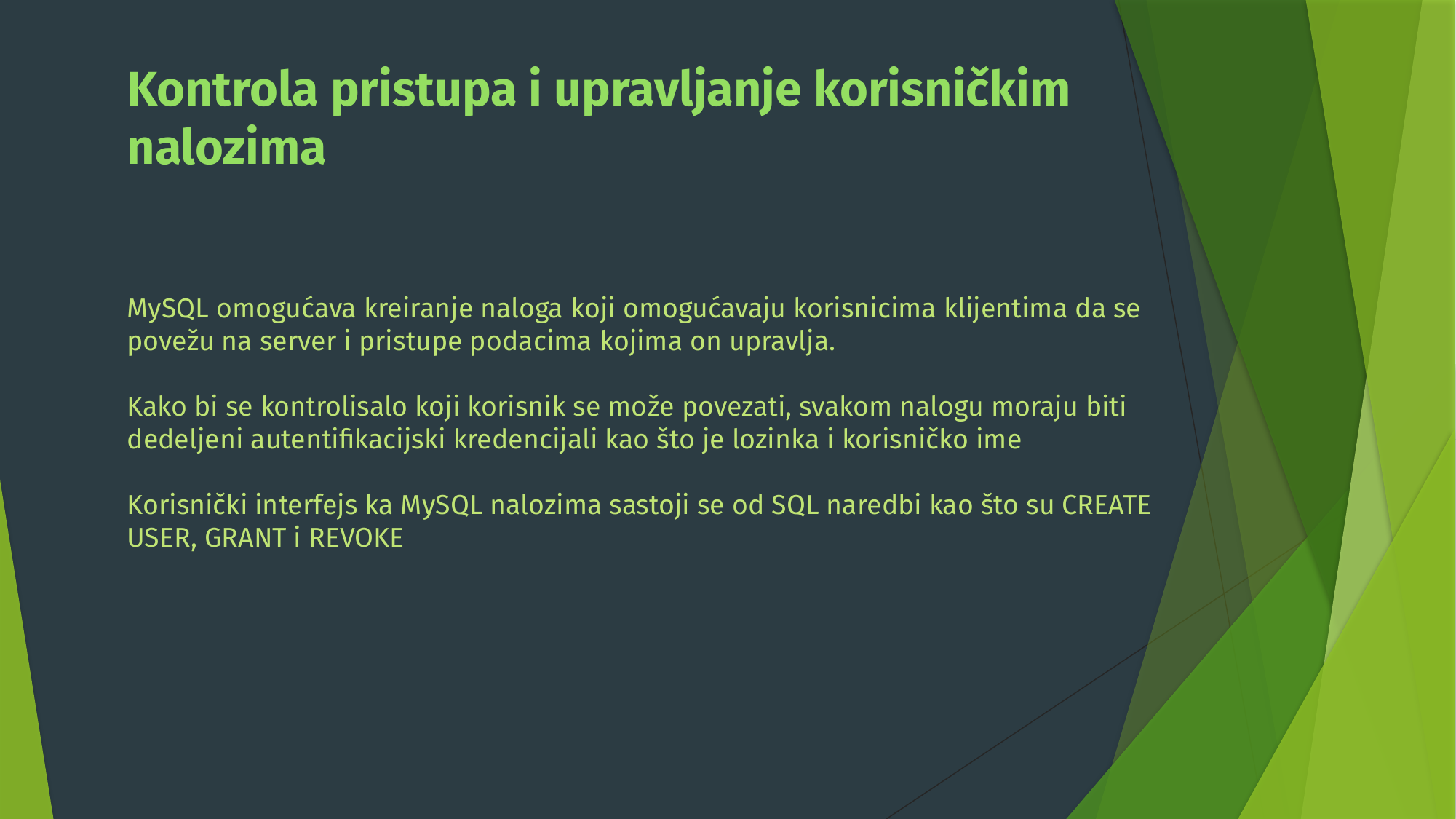

Kontrola pristupa i upravljanje korisničkim nalozima

MySQL omogućava kreiranje naloga koji omogućavaju korisnicima klijentima da se povežu na server i pristupe podacima kojima on upravlja.

Kako bi se kontrolisalo koji korisnik se može povezati, svakom nalogu moraju biti dedeljeni autentifikacijski kredencijali kao što je lozinka i korisničko ime

Korisnički interfejs ka MySQL nalozima sastoji se od SQL naredbi kao što su CREATE USER, GRANT i REVOKE